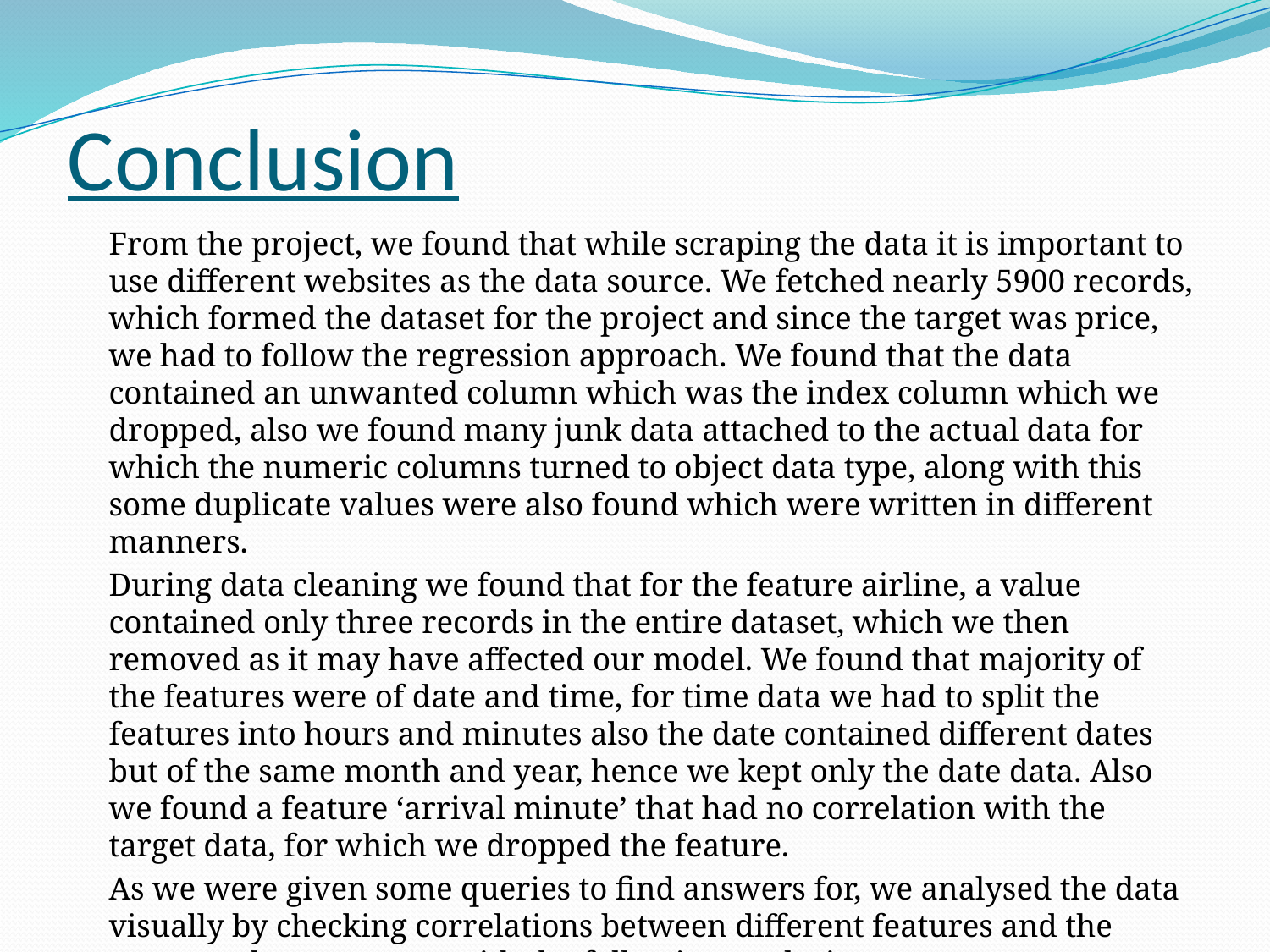

# Conclusion
	From the project, we found that while scraping the data it is important to use different websites as the data source. We fetched nearly 5900 records, which formed the dataset for the project and since the target was price, we had to follow the regression approach. We found that the data contained an unwanted column which was the index column which we dropped, also we found many junk data attached to the actual data for which the numeric columns turned to object data type, along with this some duplicate values were also found which were written in different manners.
	During data cleaning we found that for the feature airline, a value contained only three records in the entire dataset, which we then removed as it may have affected our model. We found that majority of the features were of date and time, for time data we had to split the features into hours and minutes also the date contained different dates but of the same month and year, hence we kept only the date data. Also we found a feature ‘arrival minute’ that had no correlation with the target data, for which we dropped the feature.
	As we were given some queries to find answers for, we analysed the data visually by checking correlations between different features and the target and we came up with the following analysis: